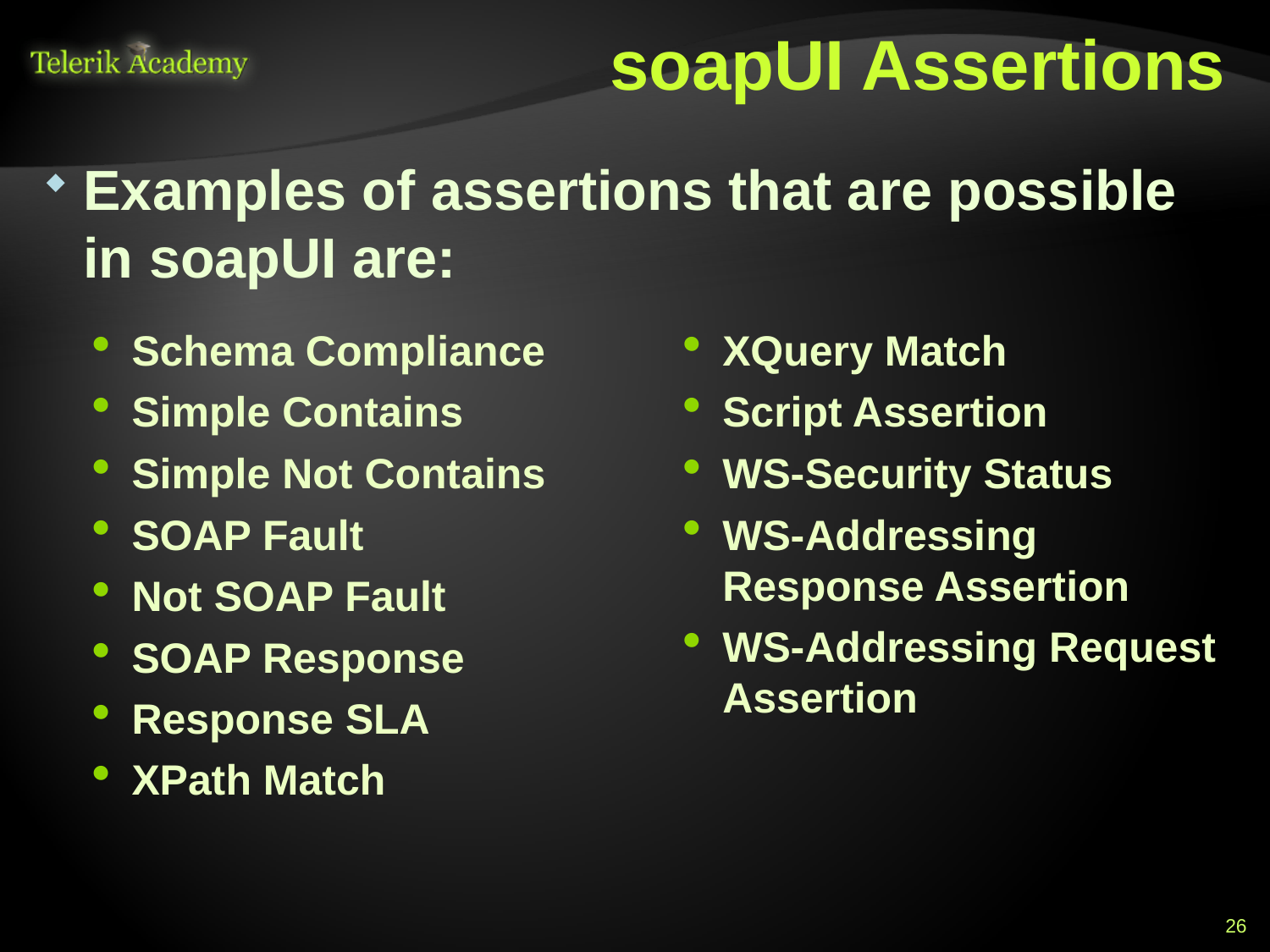

# soapUI Assertions
Examples of assertions that are possible in soapUI are:
Schema Compliance
Simple Contains
Simple Not Contains
SOAP Fault
Not SOAP Fault
SOAP Response
Response SLA
XPath Match
XQuery Match
Script Assertion
WS-Security Status
WS-Addressing Response Assertion
WS-Addressing Request Assertion
26